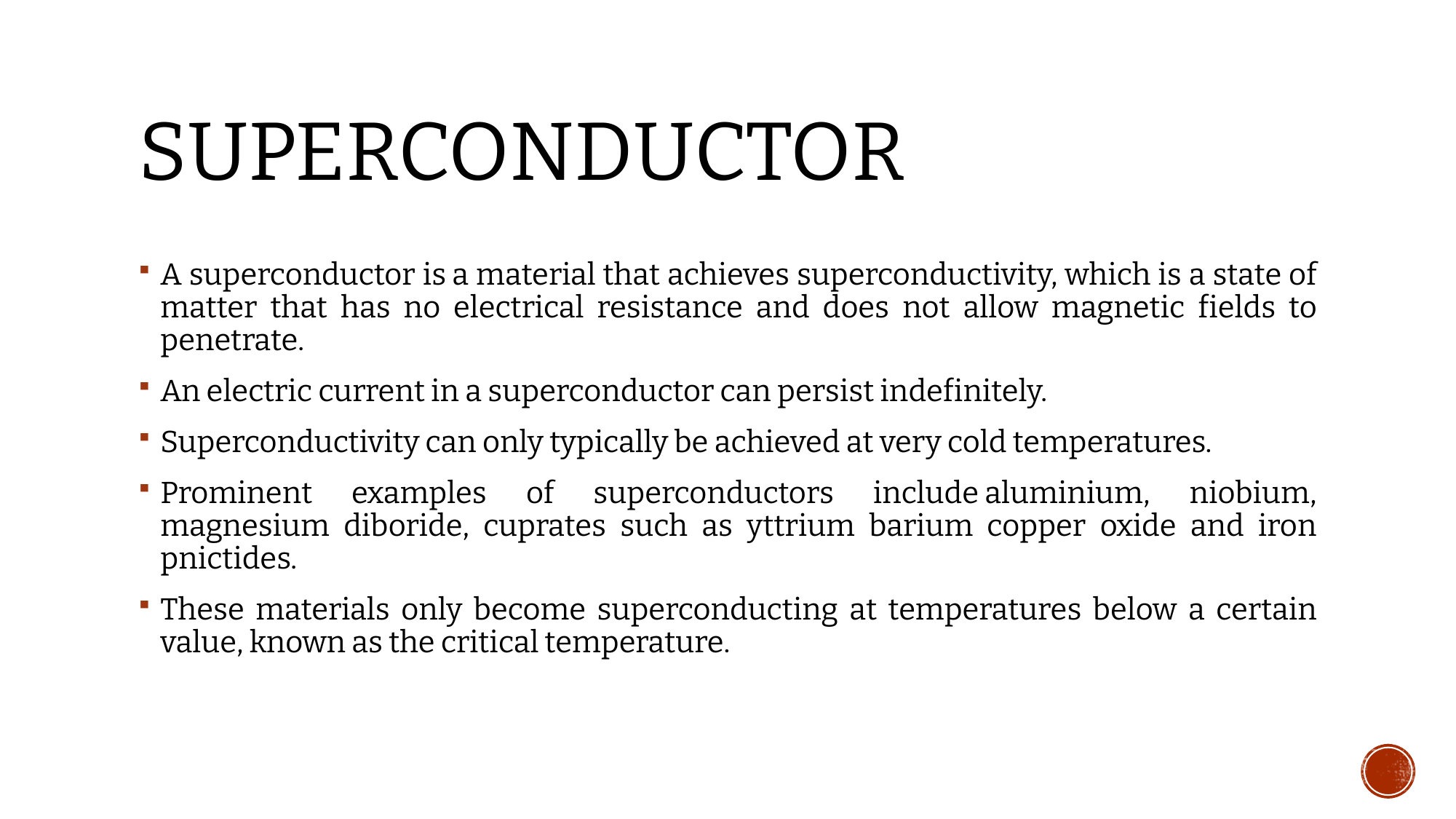

# superconductor
A superconductor is a material that achieves superconductivity, which is a state of matter that has no electrical resistance and does not allow magnetic fields to penetrate.
An electric current in a superconductor can persist indefinitely.
Superconductivity can only typically be achieved at very cold temperatures.
Prominent examples of superconductors include aluminium, niobium, magnesium diboride, cuprates such as yttrium barium copper oxide and iron pnictides.
These materials only become superconducting at temperatures below a certain value, known as the critical temperature.